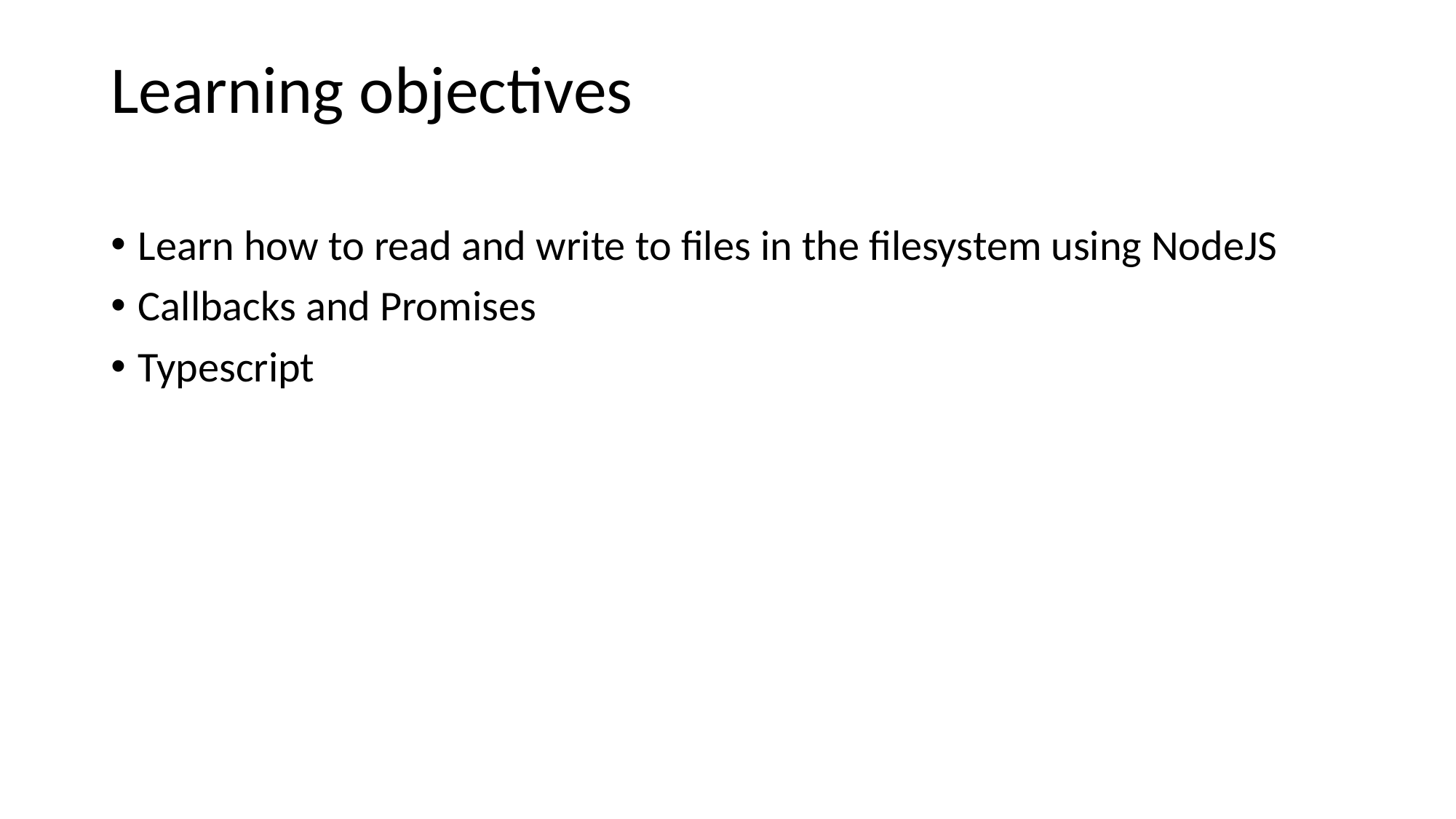

# Learning objectives
Learn how to read and write to files in the filesystem using NodeJS
Callbacks and Promises
Typescript